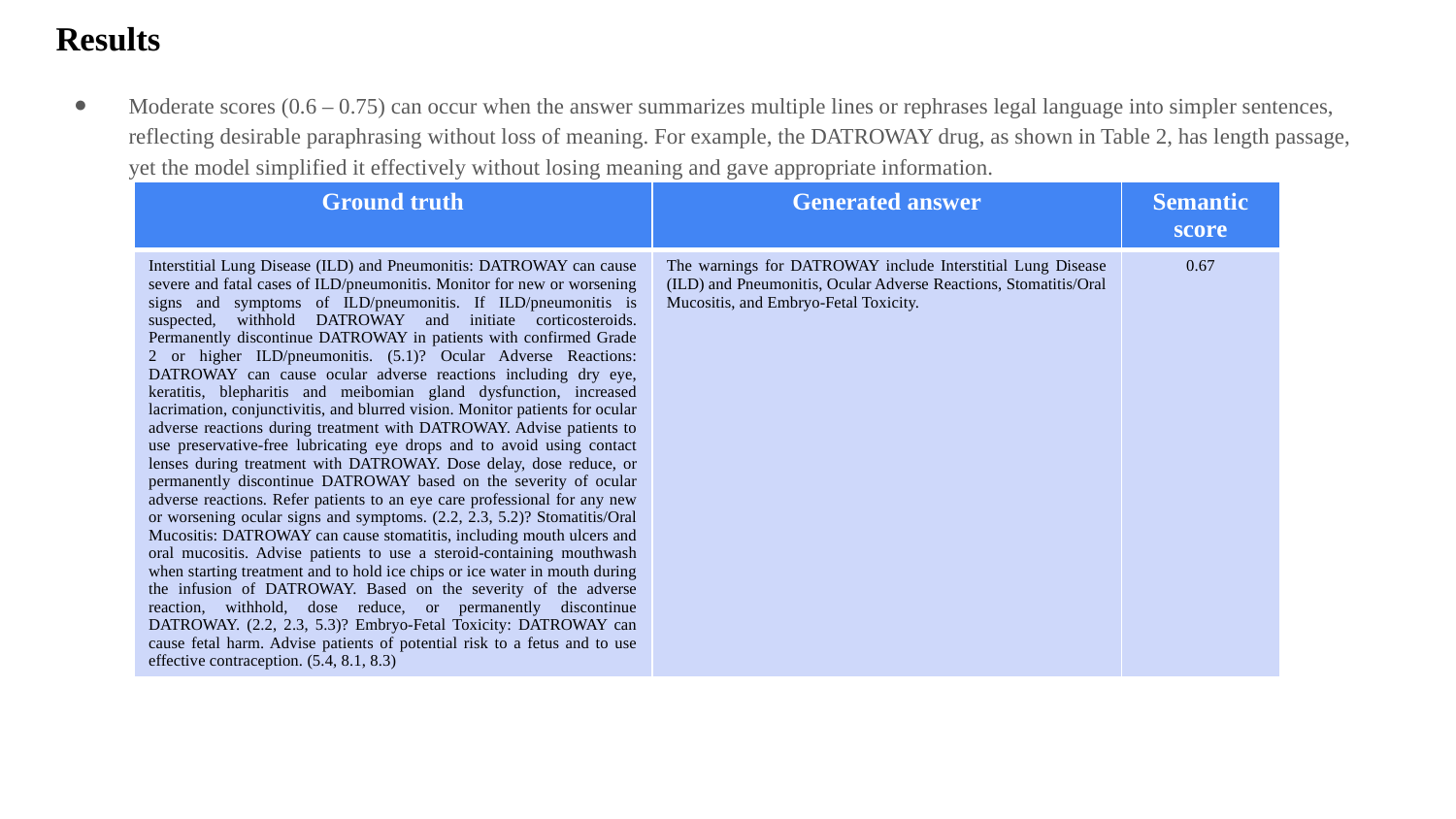

# Results
Moderate scores (0.6 – 0.75) can occur when the answer summarizes multiple lines or rephrases legal language into simpler sentences, reflecting desirable paraphrasing without loss of meaning. For example, the DATROWAY drug, as shown in Table 2, has length passage, yet the model simplified it effectively without losing meaning and gave appropriate information.

| Ground truth | Generated answer | Semantic score |
| --- | --- | --- |
| Interstitial Lung Disease (ILD) and Pneumonitis: DATROWAY can cause severe and fatal cases of ILD/pneumonitis. Monitor for new or worsening signs and symptoms of ILD/pneumonitis. If ILD/pneumonitis is suspected, withhold DATROWAY and initiate corticosteroids. Permanently discontinue DATROWAY in patients with confirmed Grade 2 or higher ILD/pneumonitis. (5.1)? Ocular Adverse Reactions: DATROWAY can cause ocular adverse reactions including dry eye, keratitis, blepharitis and meibomian gland dysfunction, increased lacrimation, conjunctivitis, and blurred vision. Monitor patients for ocular adverse reactions during treatment with DATROWAY. Advise patients to use preservative-free lubricating eye drops and to avoid using contact lenses during treatment with DATROWAY. Dose delay, dose reduce, or permanently discontinue DATROWAY based on the severity of ocular adverse reactions. Refer patients to an eye care professional for any new or worsening ocular signs and symptoms. (2.2, 2.3, 5.2)? Stomatitis/Oral Mucositis: DATROWAY can cause stomatitis, including mouth ulcers and oral mucositis. Advise patients to use a steroid-containing mouthwash when starting treatment and to hold ice chips or ice water in mouth during the infusion of DATROWAY. Based on the severity of the adverse reaction, withhold, dose reduce, or permanently discontinue DATROWAY. (2.2, 2.3, 5.3)? Embryo-Fetal Toxicity: DATROWAY can cause fetal harm. Advise patients of potential risk to a fetus and to use effective contraception. (5.4, 8.1, 8.3) | The warnings for DATROWAY include Interstitial Lung Disease (ILD) and Pneumonitis, Ocular Adverse Reactions, Stomatitis/Oral Mucositis, and Embryo-Fetal Toxicity. | 0.67 |